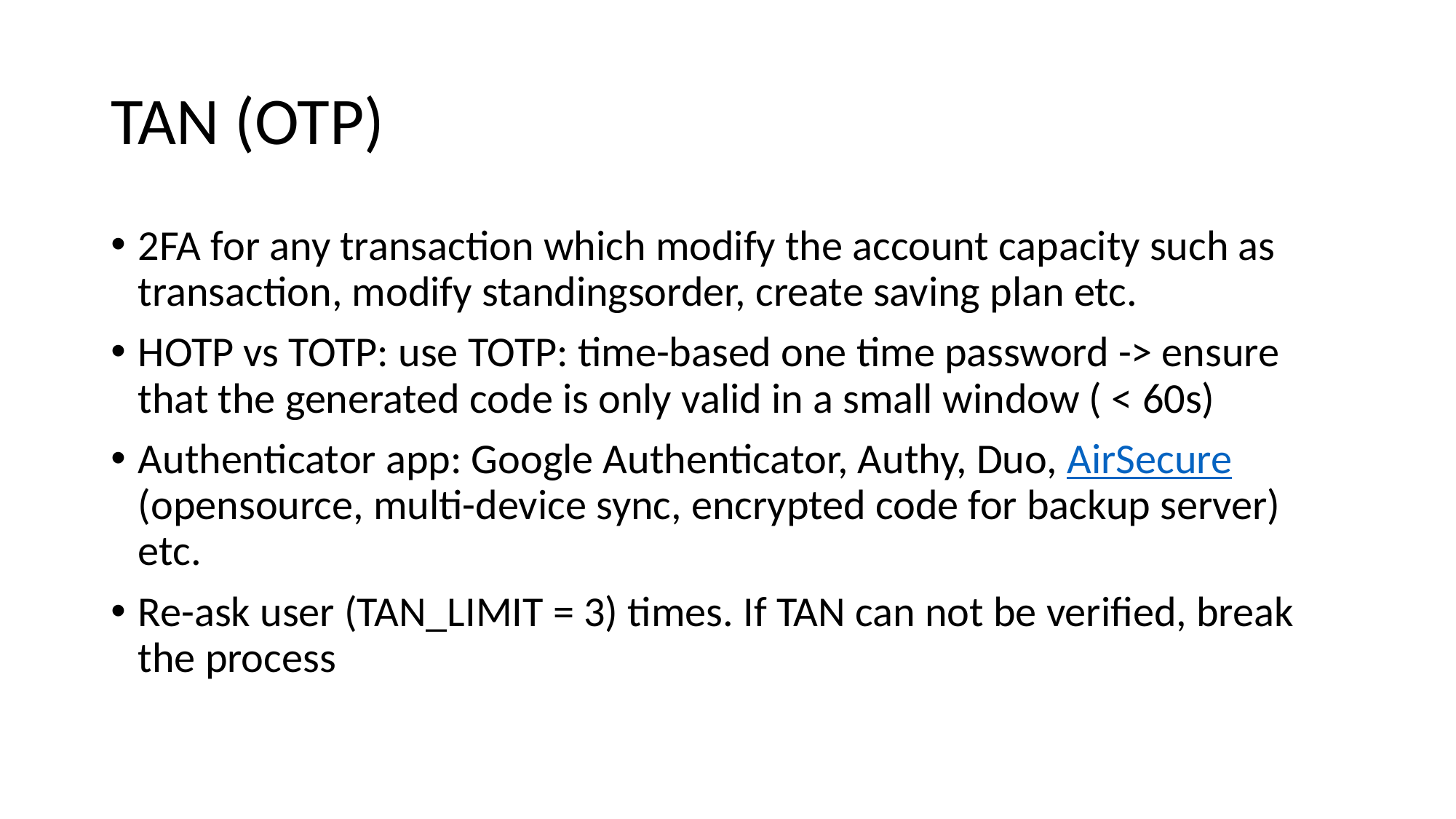

# TAN (OTP)
2FA for any transaction which modify the account capacity such as transaction, modify standingsorder, create saving plan etc.
HOTP vs TOTP: use TOTP: time-based one time password -> ensure that the generated code is only valid in a small window ( < 60s)
Authenticator app: Google Authenticator, Authy, Duo, AirSecure (opensource, multi-device sync, encrypted code for backup server) etc.
Re-ask user (TAN_LIMIT = 3) times. If TAN can not be verified, break the process